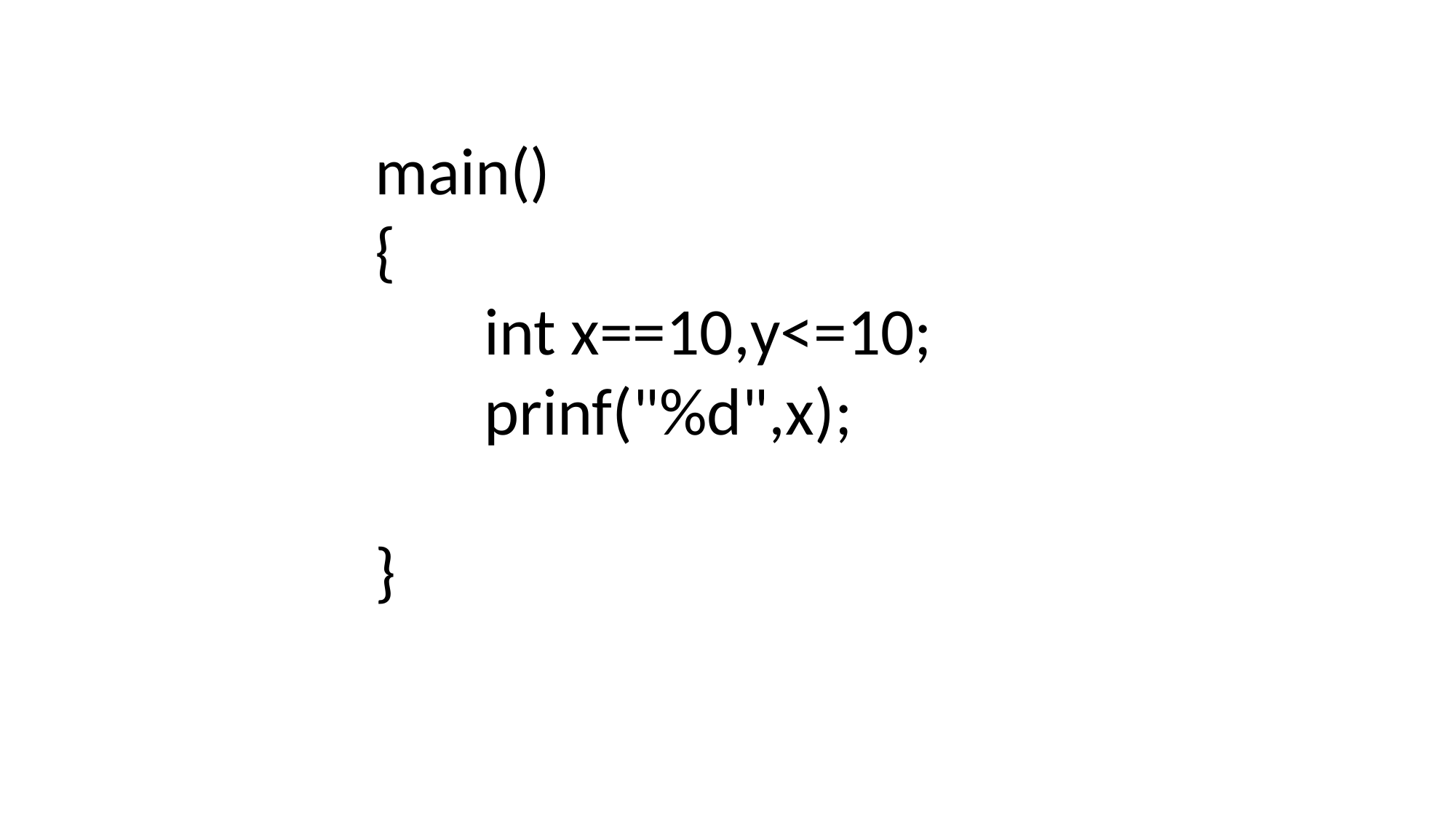

#
main()
{
	int x==10,y<=10;
	prinf("%d",x);

}